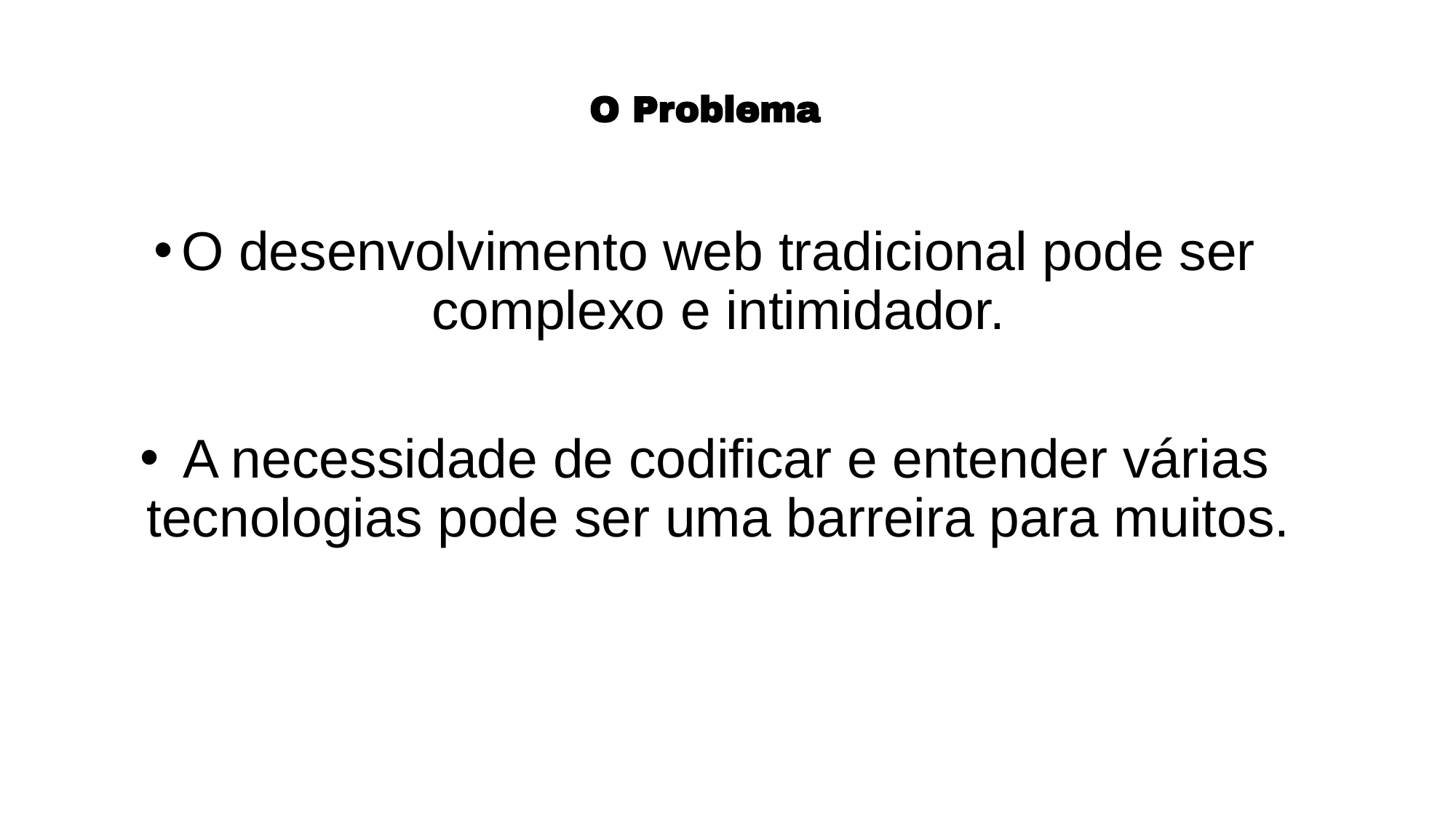

# O Problema
O desenvolvimento web tradicional pode ser complexo e intimidador.

 A necessidade de codificar e entender várias tecnologias pode ser uma barreira para muitos.